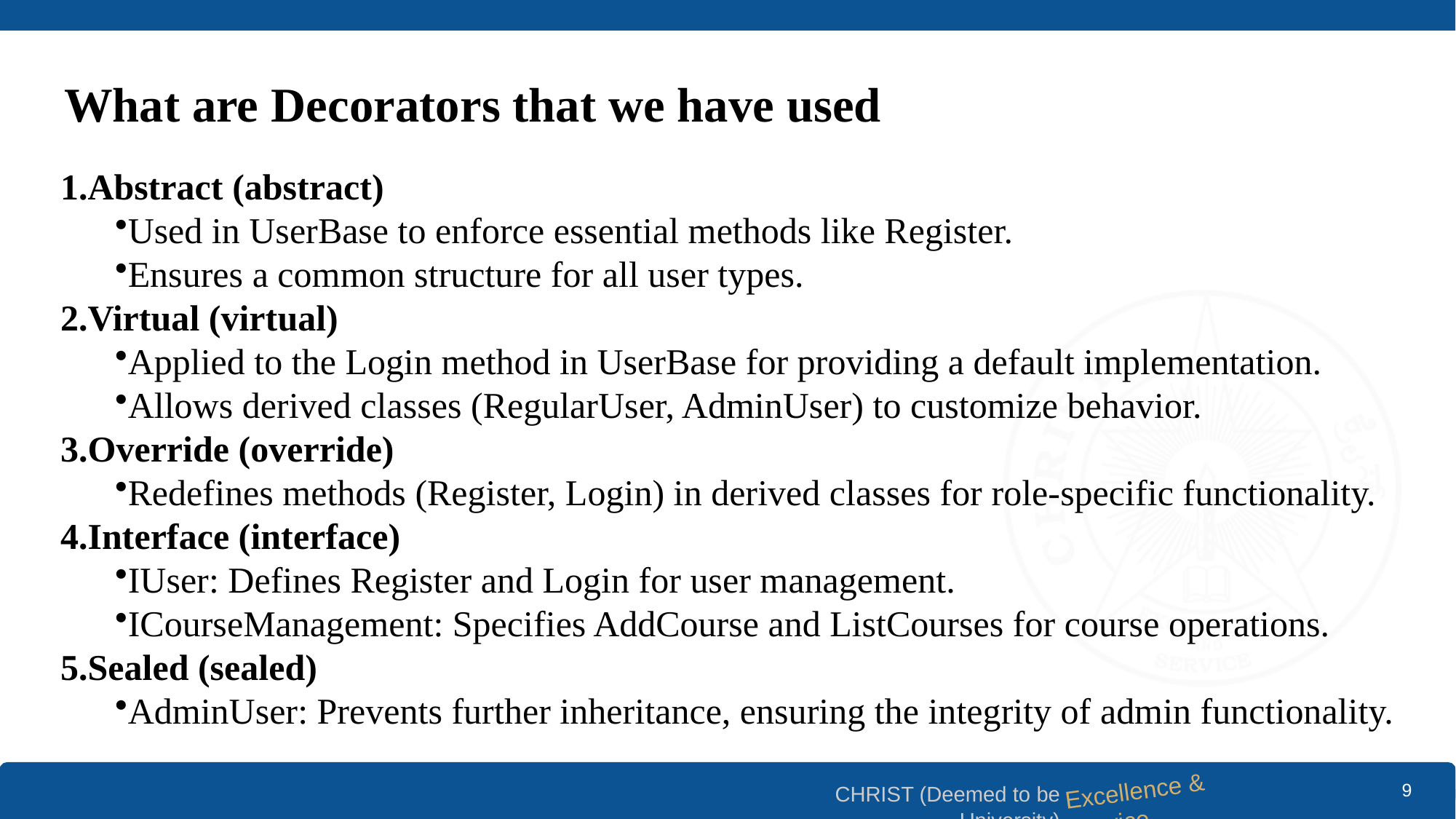

# What are Decorators that we have used

Abstract (abstract)
Used in UserBase to enforce essential methods like Register.
Ensures a common structure for all user types.
Virtual (virtual)
Applied to the Login method in UserBase for providing a default implementation.
Allows derived classes (RegularUser, AdminUser) to customize behavior.
Override (override)
Redefines methods (Register, Login) in derived classes for role-specific functionality.
Interface (interface)
IUser: Defines Register and Login for user management.
ICourseManagement: Specifies AddCourse and ListCourses for course operations.
Sealed (sealed)
AdminUser: Prevents further inheritance, ensuring the integrity of admin functionality.

9